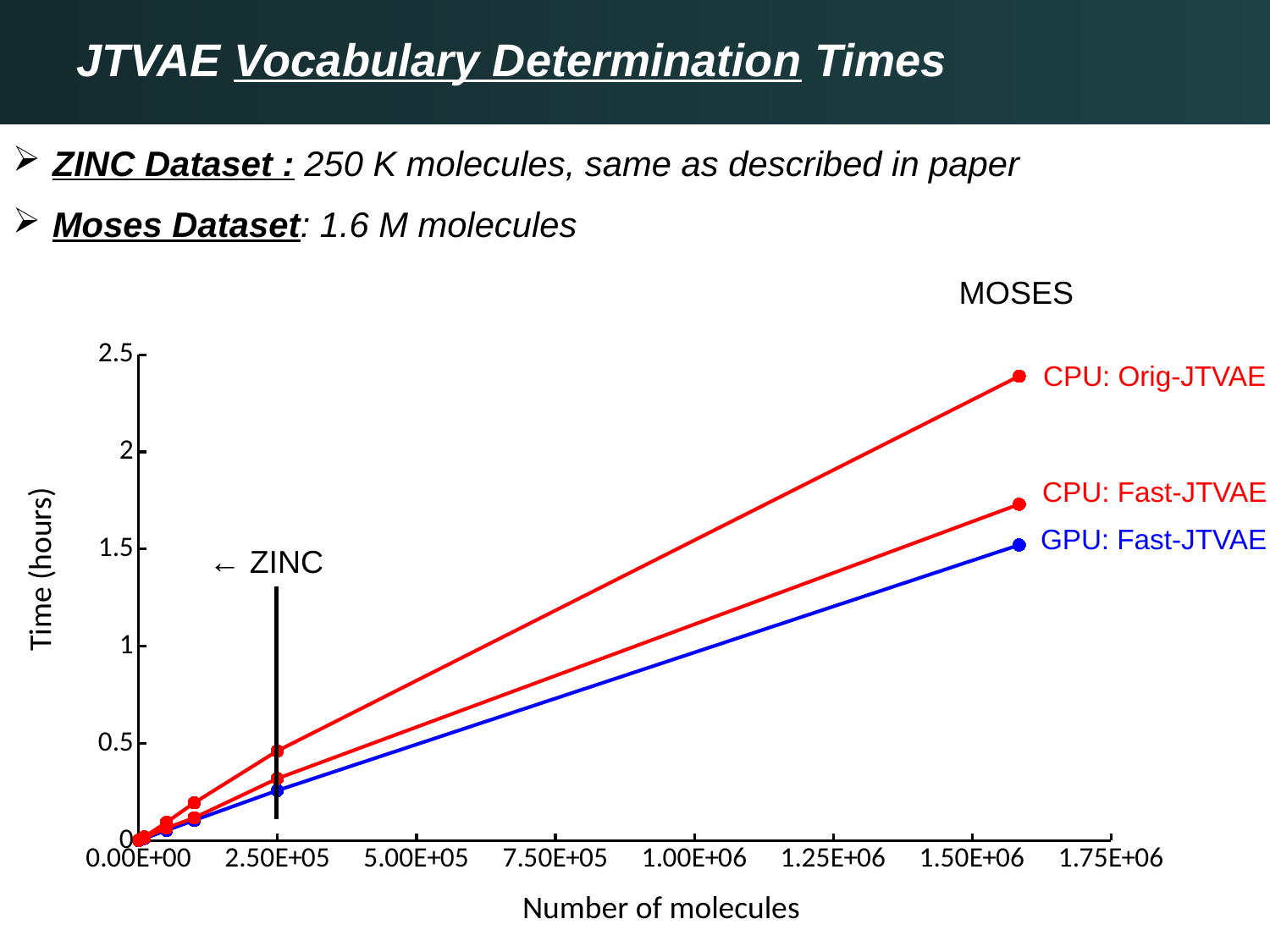

JTVAE Vocabulary Determination Times
ZINC Dataset : 250 K molecules, same as described in paper
Moses Dataset: 1.6 M molecules
MOSES

### Chart

| Category |  |  |  |
|---|---|---|---|
CPU: Orig-JTVAE
CPU: Fast-JTVAE
GPU: Fast-JTVAE
← ZINC
Time (hours)
Number of molecules